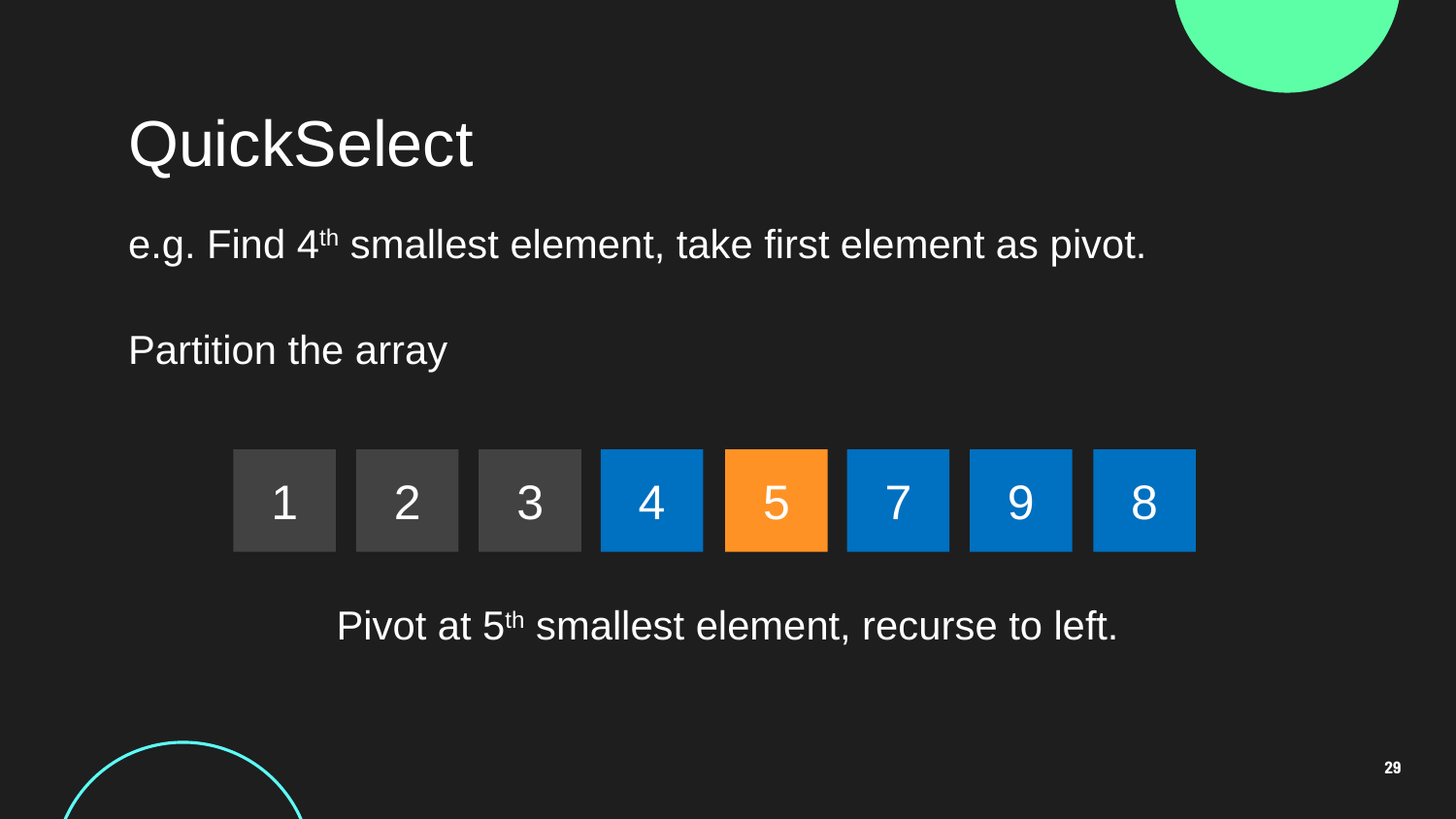

# QuickSelect
Covered in CS2030S!
e.g. Find 4th smallest element, take first element as pivot.
Partition the array
1
2
3
4
5
7
9
8
Pivot at 5th smallest element, recurse to left.
29